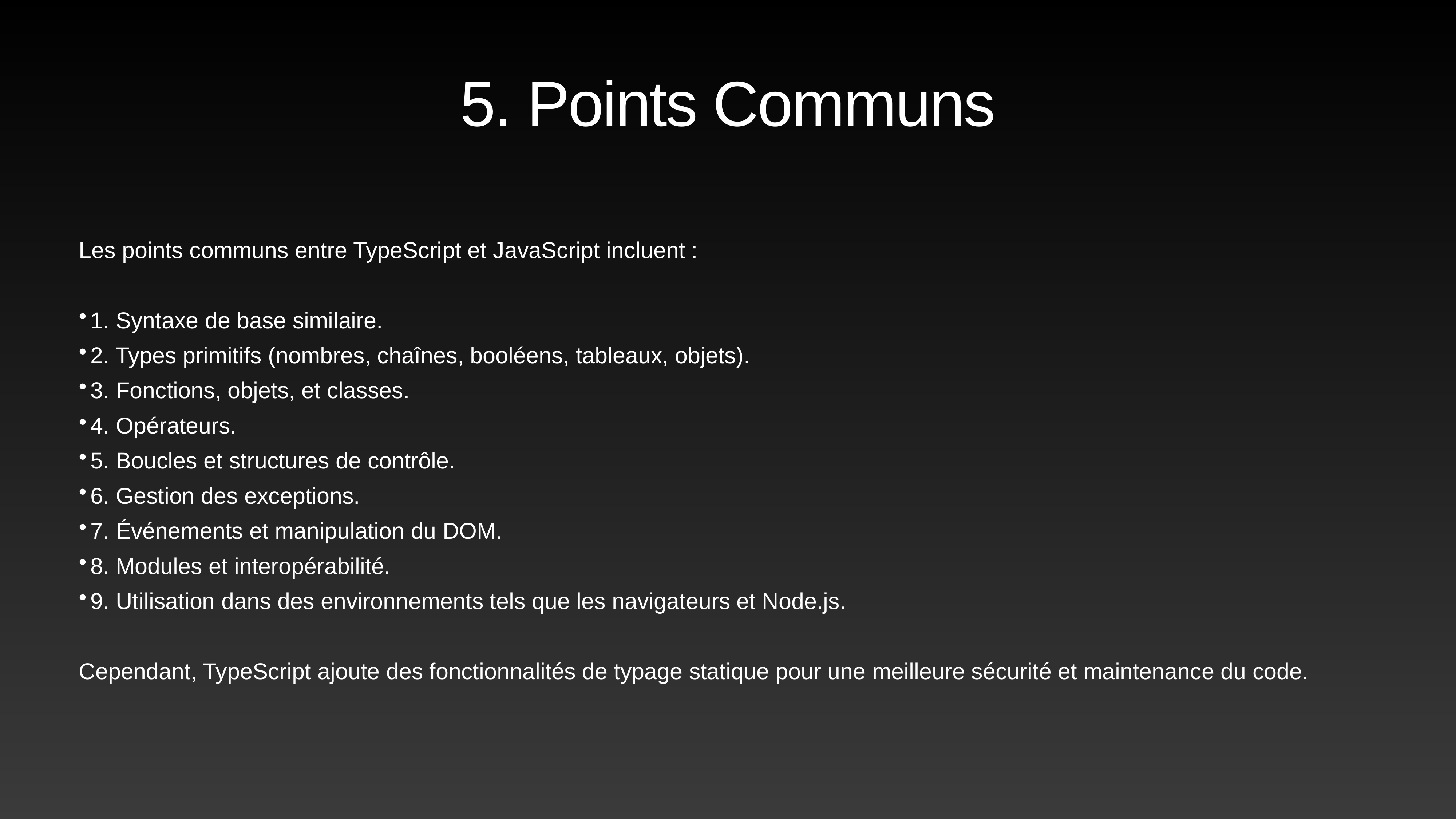

# 5. Points Communs
Les points communs entre TypeScript et JavaScript incluent :

1. Syntaxe de base similaire.
2. Types primitifs (nombres, chaînes, booléens, tableaux, objets).
3. Fonctions, objets, et classes.
4. Opérateurs.
5. Boucles et structures de contrôle.
6. Gestion des exceptions.
7. Événements et manipulation du DOM.
8. Modules et interopérabilité.
9. Utilisation dans des environnements tels que les navigateurs et Node.js.

Cependant, TypeScript ajoute des fonctionnalités de typage statique pour une meilleure sécurité et maintenance du code.